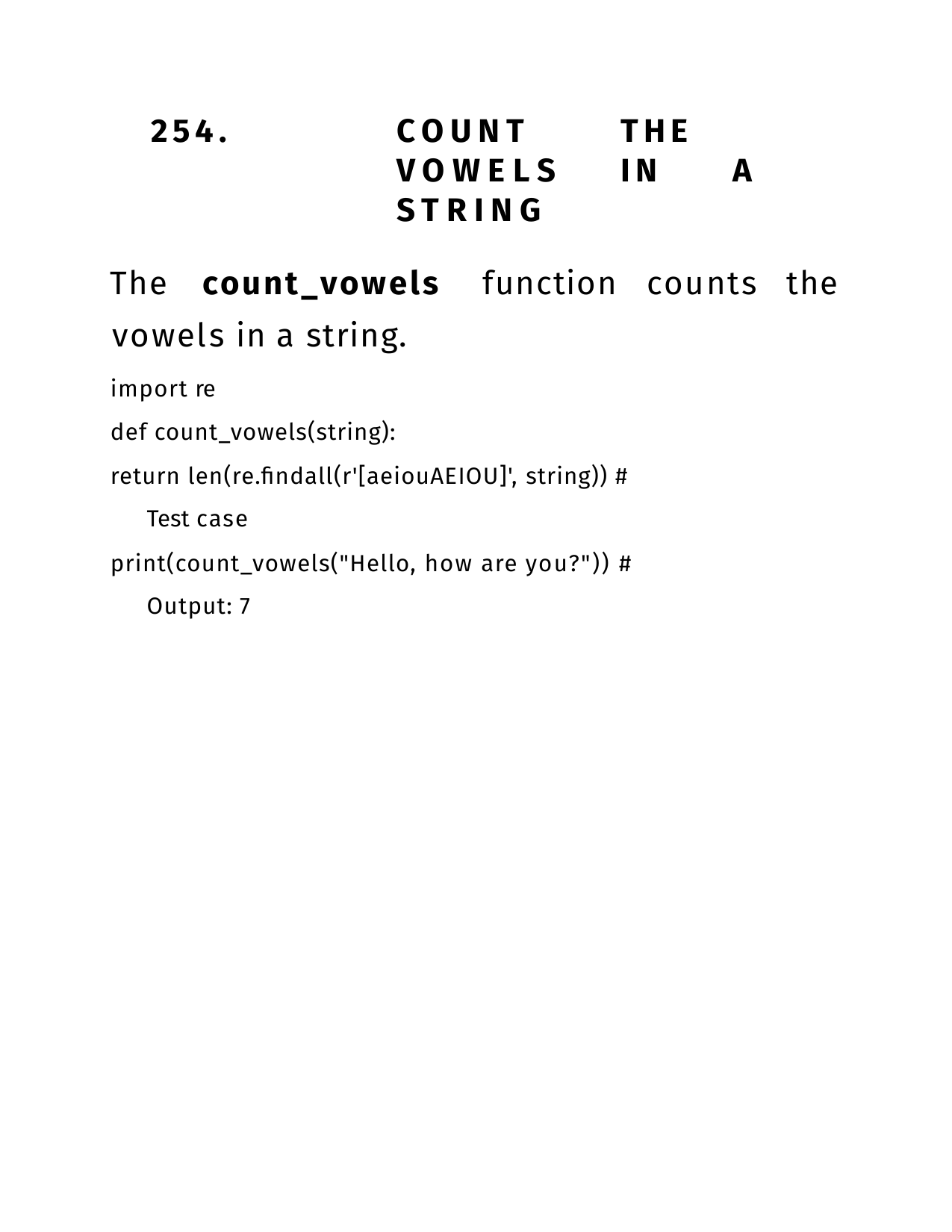

254.	COUNT	THE	VOWELS	IN	A STRING
The	count_vowels	function	counts	the vowels in a string.
import re
def count_vowels(string):
return len(re.findall(r'[aeiouAEIOU]', string)) # Test case
print(count_vowels("Hello, how are you?")) # Output: 7